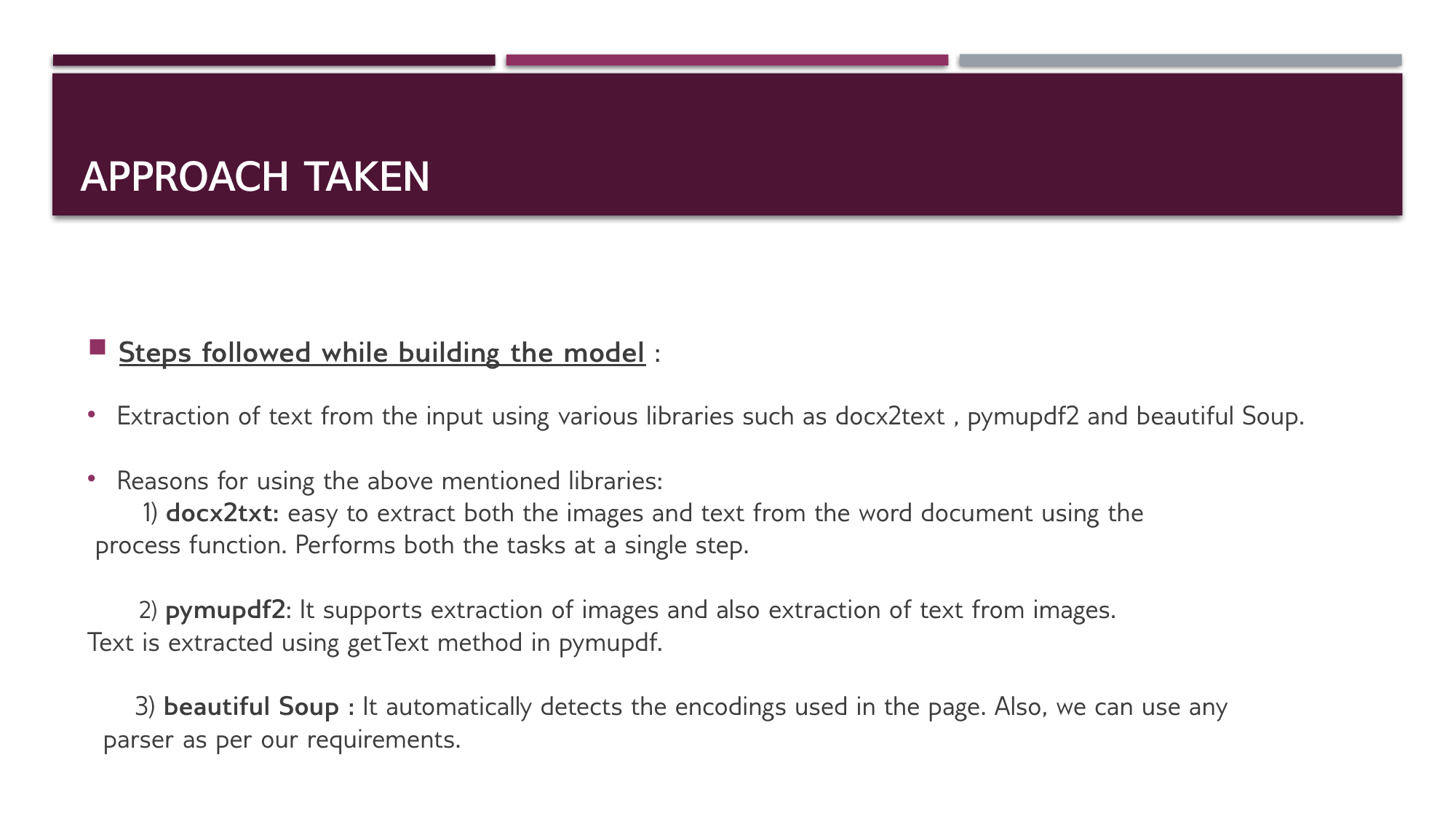

# Approach Taken
Steps followed while building the model :

Extraction of text from the input using various libraries such as docx2text , pymupdf2 and beautiful Soup.

Reasons for using the above mentioned libraries:
       1) docx2txt: easy to extract both the images and text from the word document using the                         process function. Performs both the tasks at a single step.

       2) pymupdf2: It supports extraction of images and also extraction of text from images.                              Text is extracted using getText method in pymupdf.

      3) beautiful Soup : It automatically detects the encodings used in the page. Also, we can use any              parser as per our requirements.